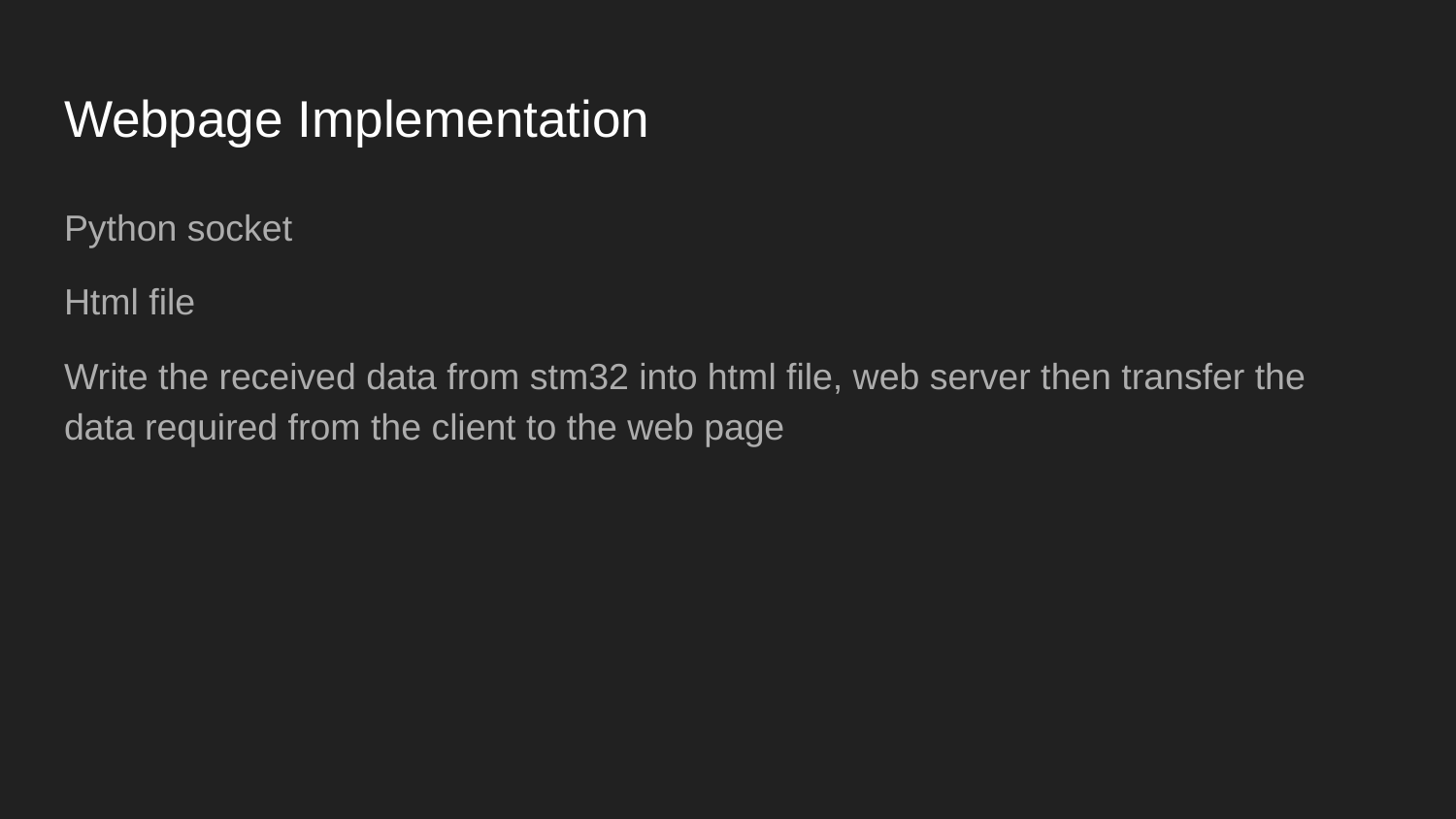

# Webpage Implementation
Python socket
Html file
Write the received data from stm32 into html file, web server then transfer the  data required from the client to the web page